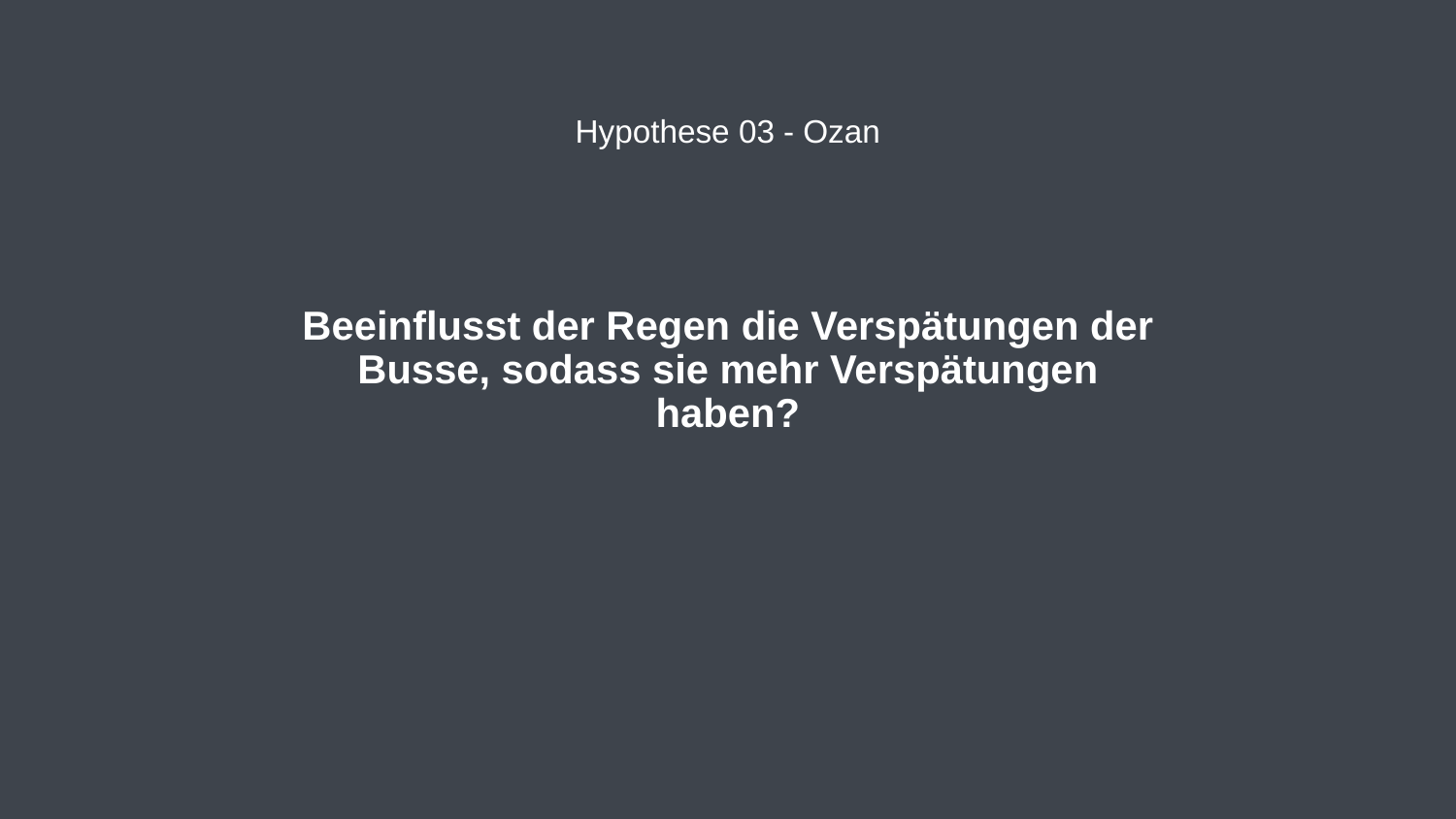

Hypothese 03 - Ozan
# Beeinflusst der Regen die Verspätungen der Busse, sodass sie mehr Verspätungen haben?
Universität Stuttgart			Projekt Data Science		WS2023/24
20.02.2024
8